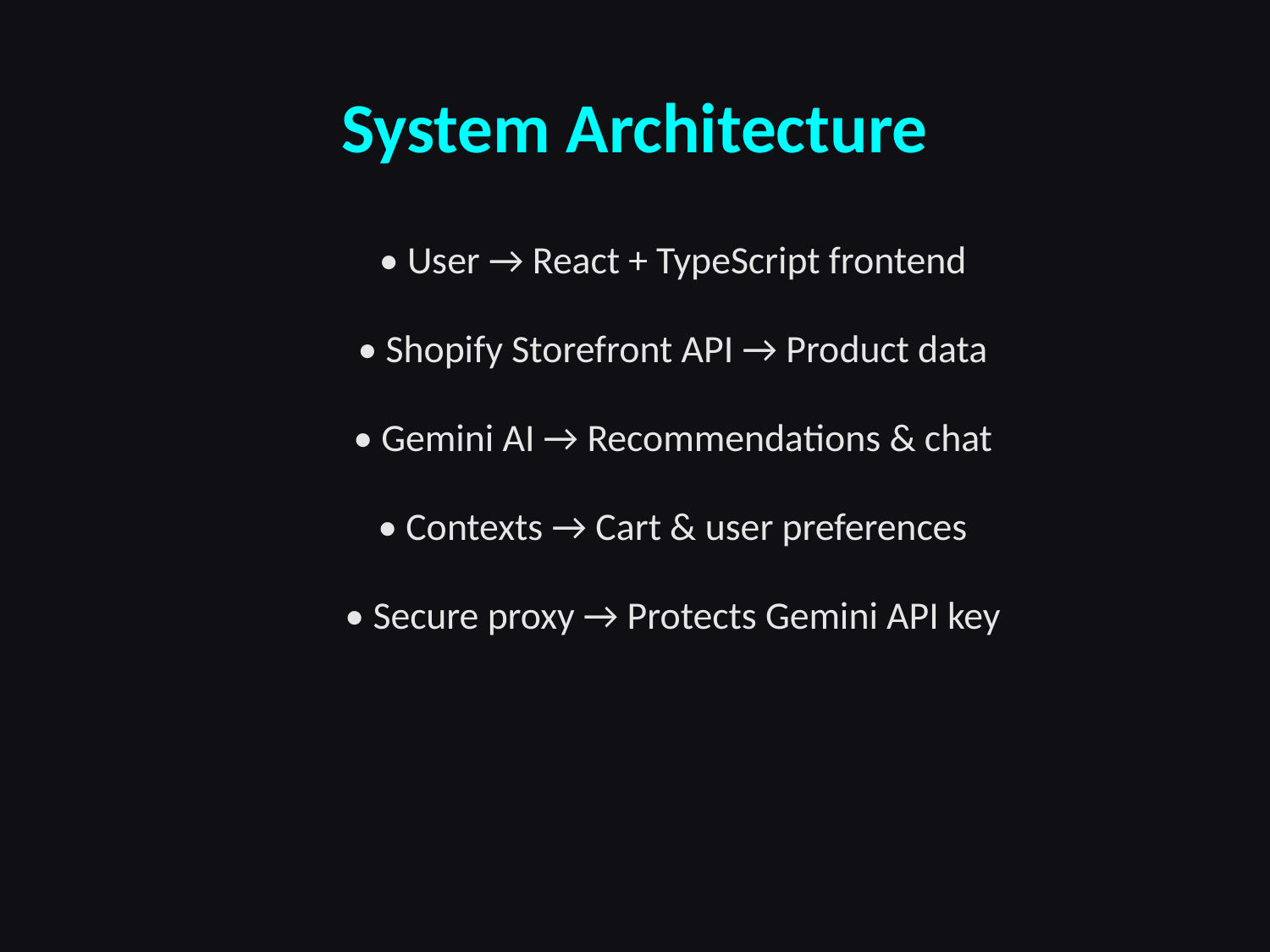

System Architecture

• User → React + TypeScript frontend

• Shopify Storefront API → Product data

• Gemini AI → Recommendations & chat

• Contexts → Cart & user preferences

• Secure proxy → Protects Gemini API key